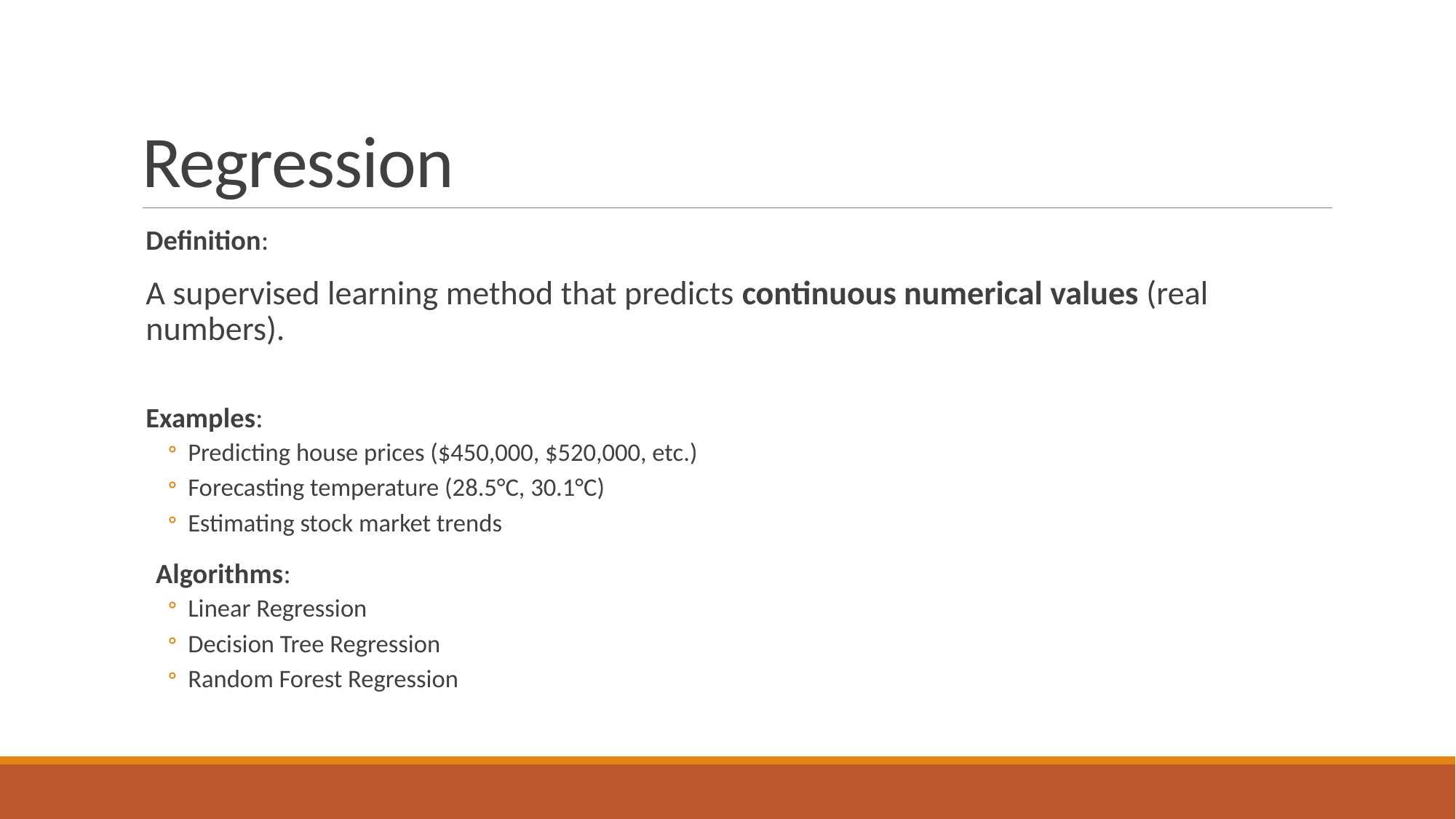

# Regression
Definition:
A supervised learning method that predicts continuous numerical values (real numbers).
Examples:
Predicting house prices ($450,000, $520,000, etc.)
Forecasting temperature (28.5°C, 30.1°C)
Estimating stock market trends
Algorithms:
Linear Regression
Decision Tree Regression
Random Forest Regression